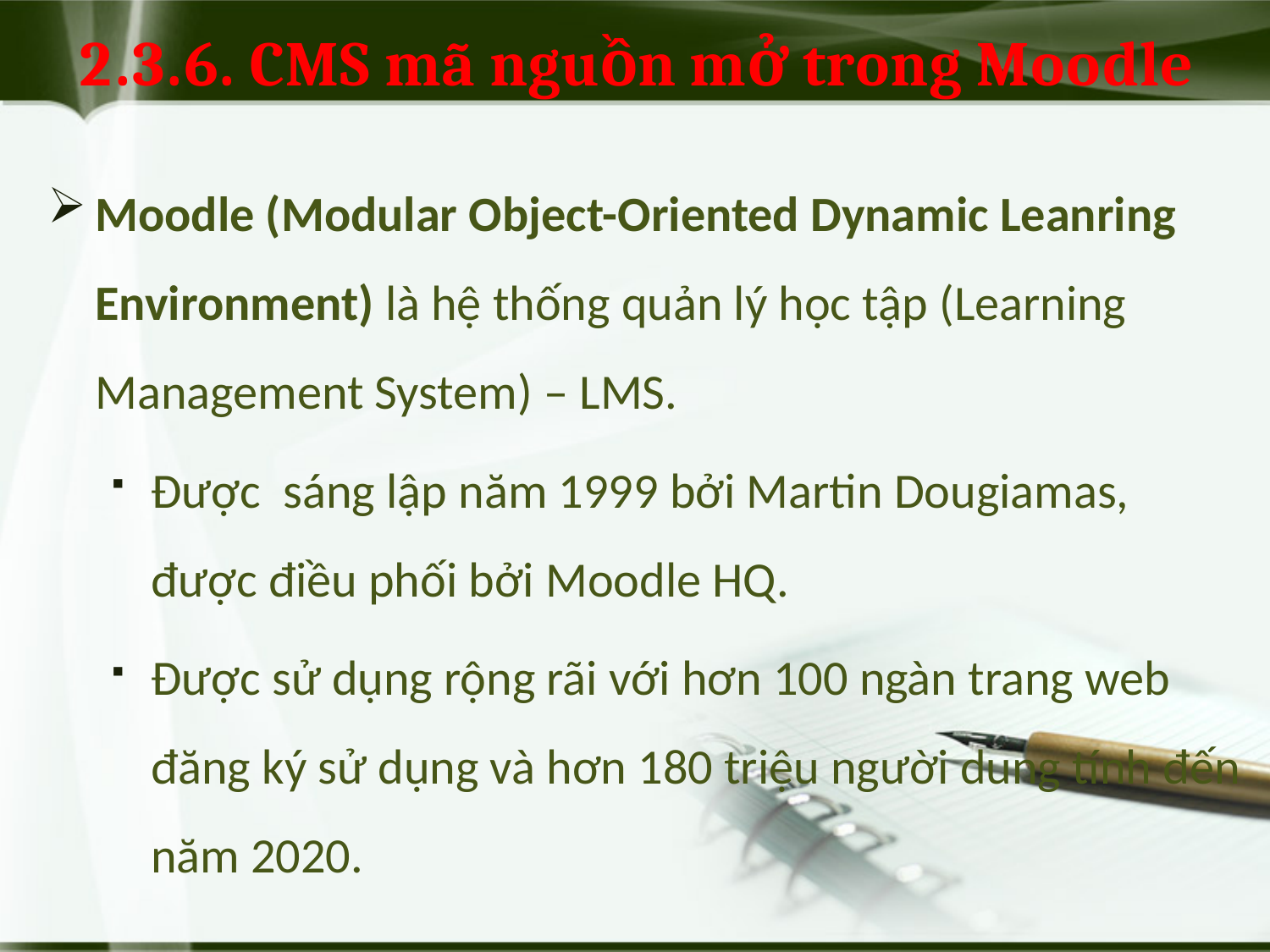

# 2.3.6. CMS mã nguồn mở trong Moodle
Moodle (Modular Object-Oriented Dynamic Leanring Environment) là hệ thống quản lý học tập (Learning Management System) – LMS.
Được  sáng lập năm 1999 bởi Martin Dougiamas, được điều phối bởi Moodle HQ.
Được sử dụng rộng rãi với hơn 100 ngàn trang web đăng ký sử dụng và hơn 180 triệu người dung tính đến năm 2020.